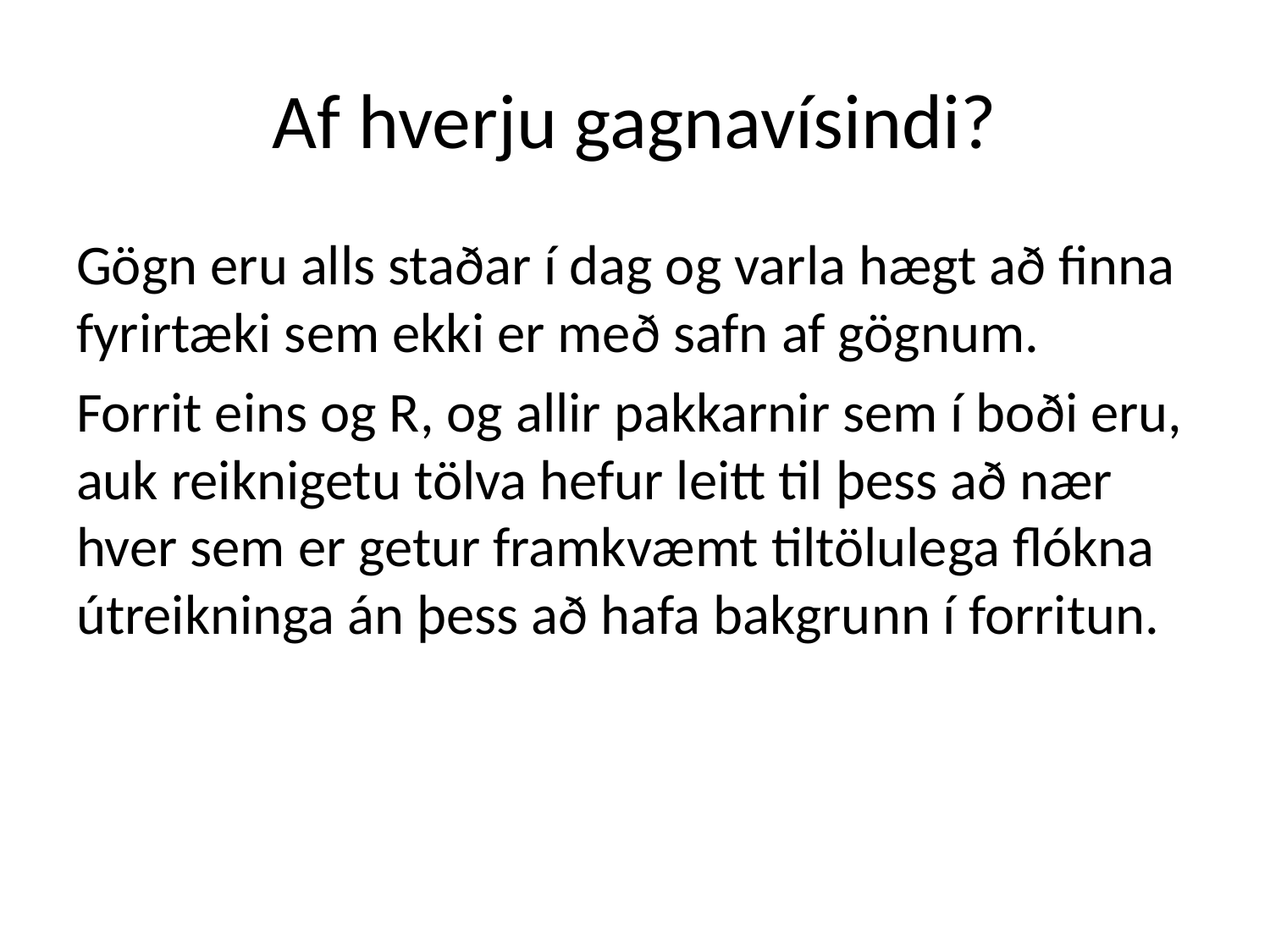

# Af hverju gagnavísindi?
Gögn eru alls staðar í dag og varla hægt að finna fyrirtæki sem ekki er með safn af gögnum.
Forrit eins og R, og allir pakkarnir sem í boði eru, auk reiknigetu tölva hefur leitt til þess að nær hver sem er getur framkvæmt tiltölulega flókna útreikninga án þess að hafa bakgrunn í forritun.